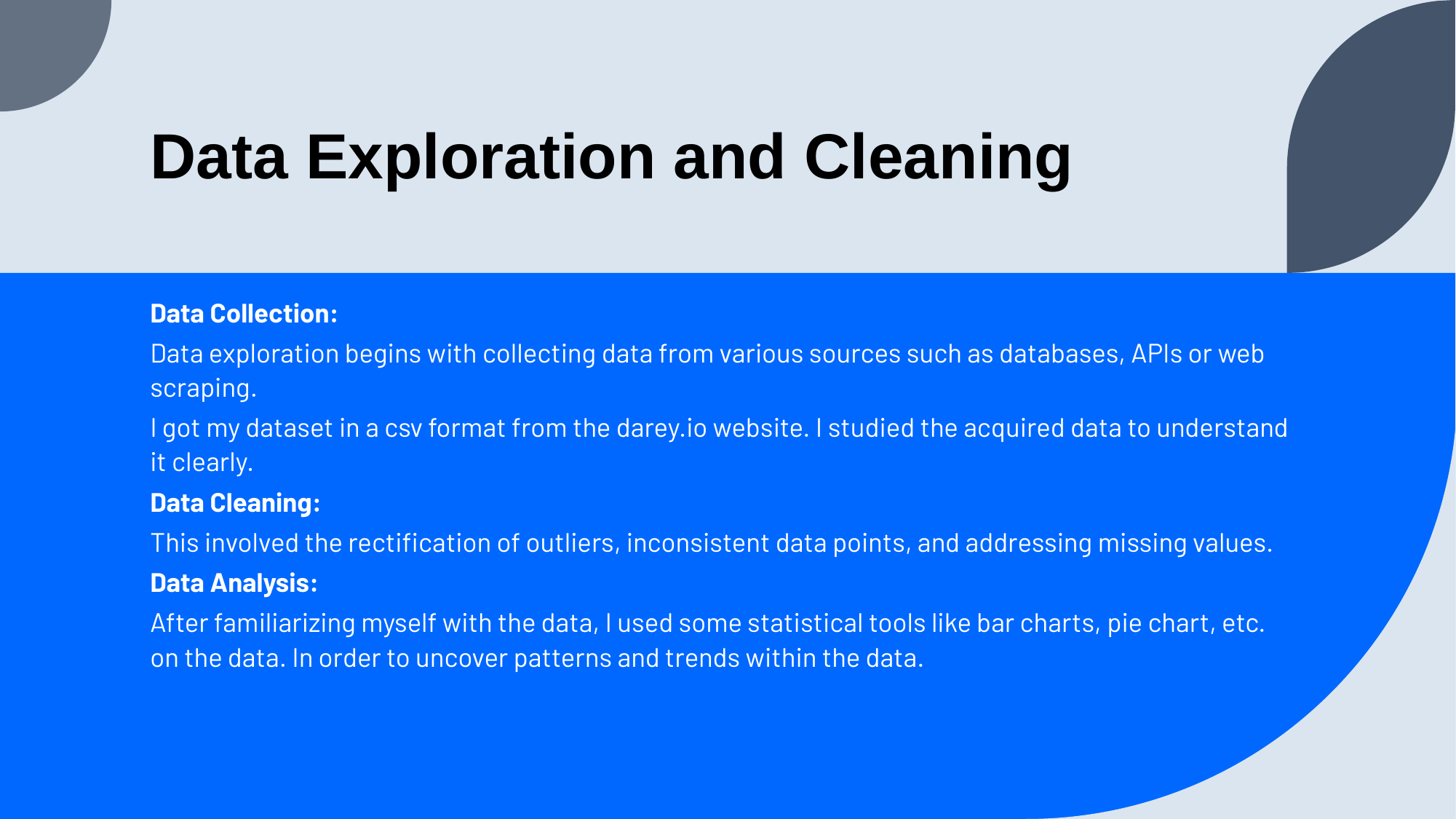

# Data Exploration and Cleaning
Data Collection:
Data exploration begins with collecting data from various sources such as databases, APIs or web scraping.
I got my dataset in a csv format from the darey.io website. I studied the acquired data to understand it clearly.
Data Cleaning:
This involved the rectification of outliers, inconsistent data points, and addressing missing values.
Data Analysis:
After familiarizing myself with the data, I used some statistical tools like bar charts, pie chart, etc. on the data. In order to uncover patterns and trends within the data.